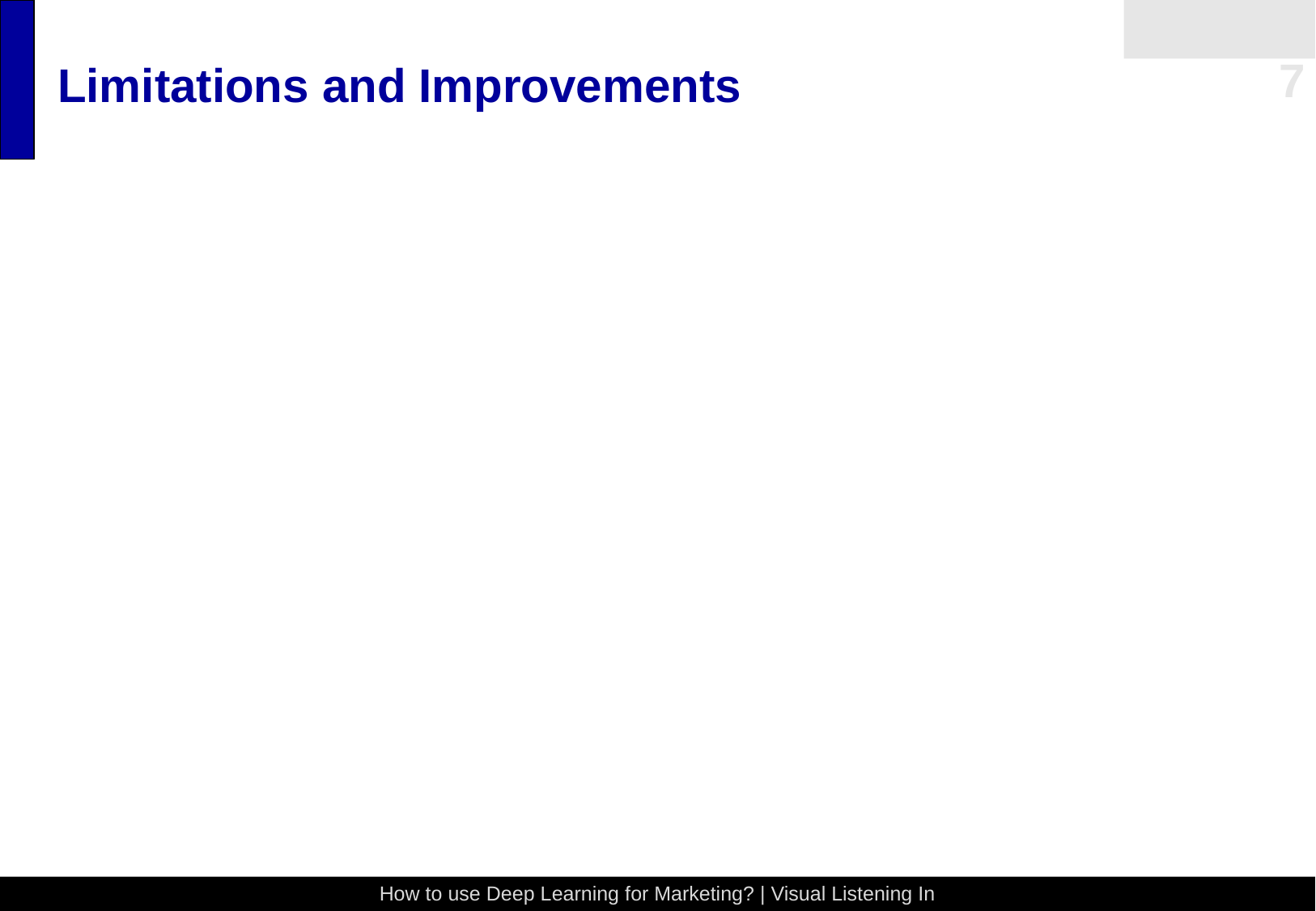

# Limitations and Improvements

How to use Deep Learning for Marketing? | Visual Listening In